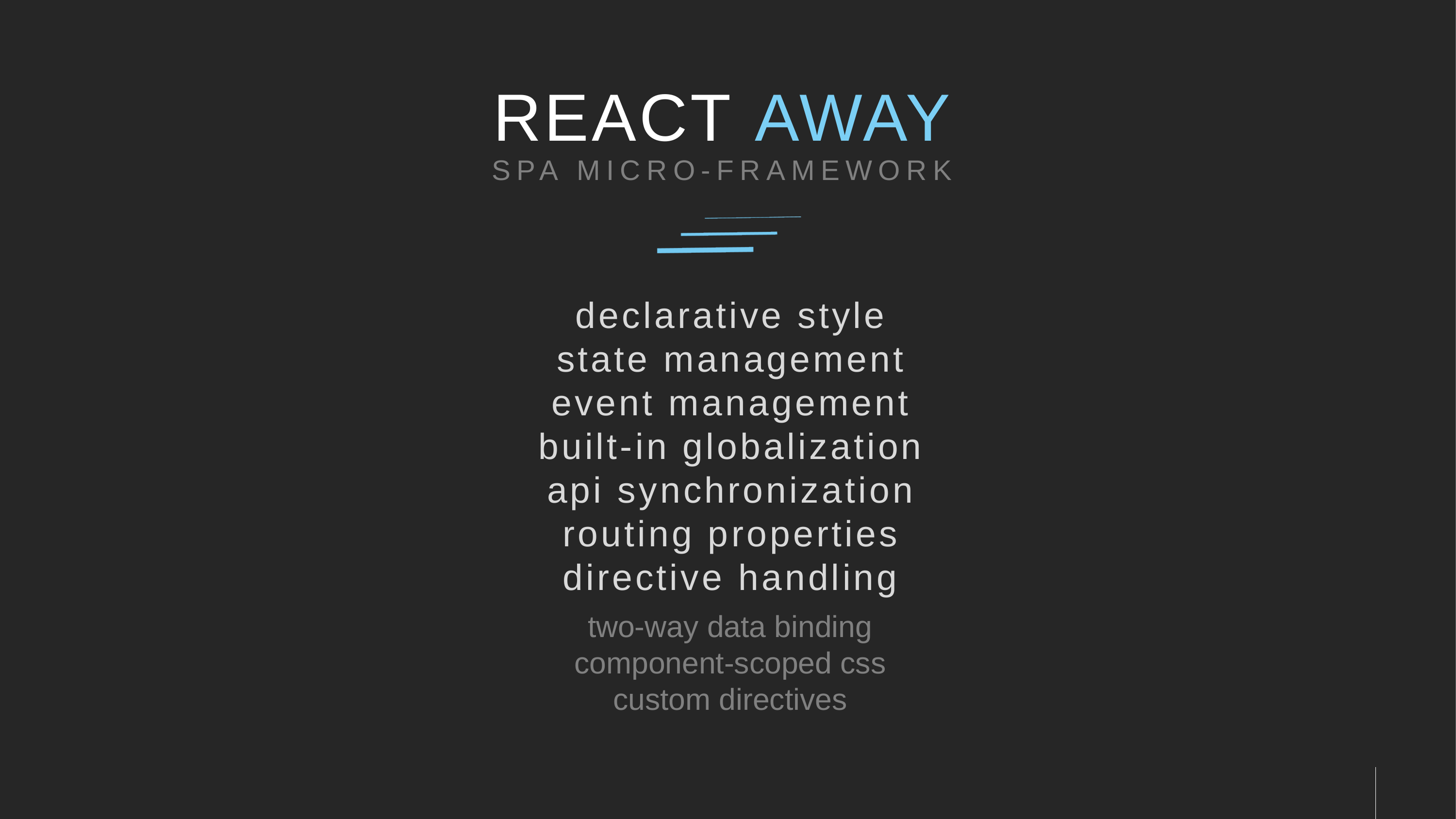

# REACT AWAY
SPA MICRO-FRAMEWORK
declarative style
state management
event management
built-in globalization
api synchronization
routing properties
directive handling
two-way data binding
component-scoped css
custom directives